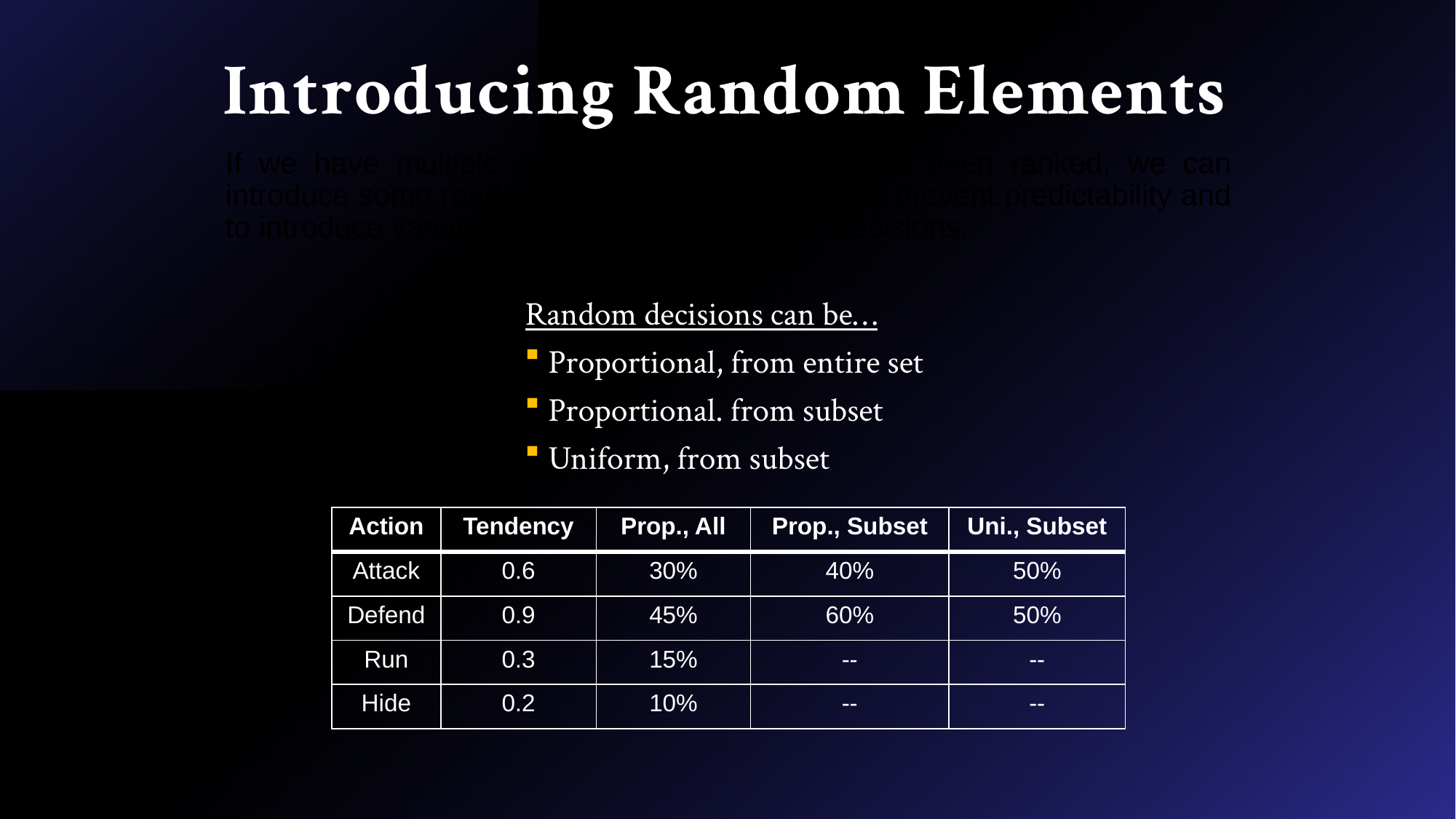

# Introducing Random Elements
If we have multiple courses of action that have been ranked, we can introduce some randomness into our decisions to prevent predictability and to introduce variation into otherwise “rational” decisions.
Random decisions can be…
 Proportional, from entire set
 Proportional. from subset
 Uniform, from subset
| Action | Tendency | Prop., All | Prop., Subset | Uni., Subset |
| --- | --- | --- | --- | --- |
| Attack | 0.6 | 30% | 40% | 50% |
| Defend | 0.9 | 45% | 60% | 50% |
| Run | 0.3 | 15% | -- | -- |
| Hide | 0.2 | 10% | -- | -- |